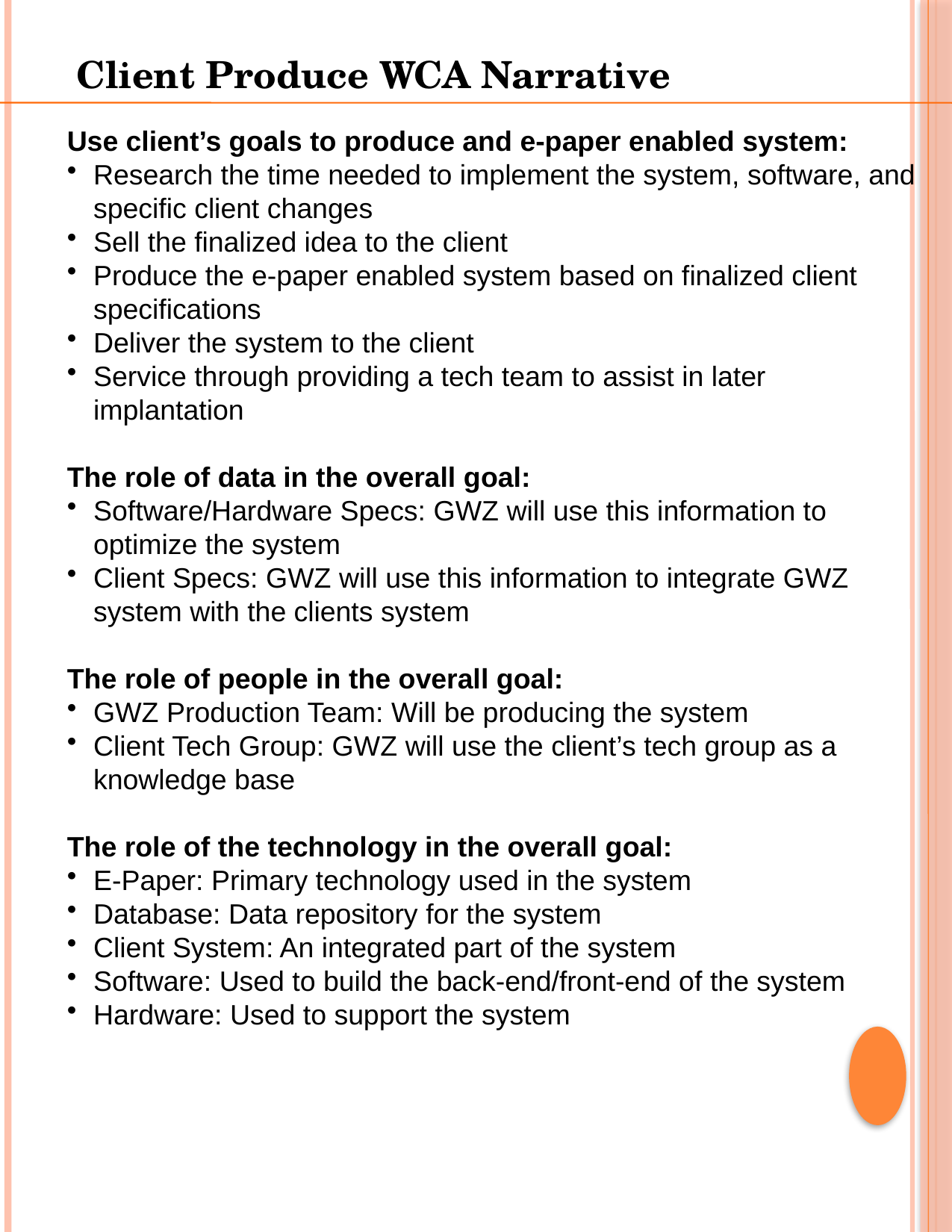

Client Produce WCA Narrative
Use client’s goals to produce and e-paper enabled system:
Research the time needed to implement the system, software, and specific client changes
Sell the finalized idea to the client
Produce the e-paper enabled system based on finalized client specifications
Deliver the system to the client
Service through providing a tech team to assist in later implantation

The role of data in the overall goal:
Software/Hardware Specs: GWZ will use this information to optimize the system
Client Specs: GWZ will use this information to integrate GWZ system with the clients system

The role of people in the overall goal:
GWZ Production Team: Will be producing the system
Client Tech Group: GWZ will use the client’s tech group as a knowledge base

The role of the technology in the overall goal:
E-Paper: Primary technology used in the system
Database: Data repository for the system
Client System: An integrated part of the system
Software: Used to build the back-end/front-end of the system
Hardware: Used to support the system